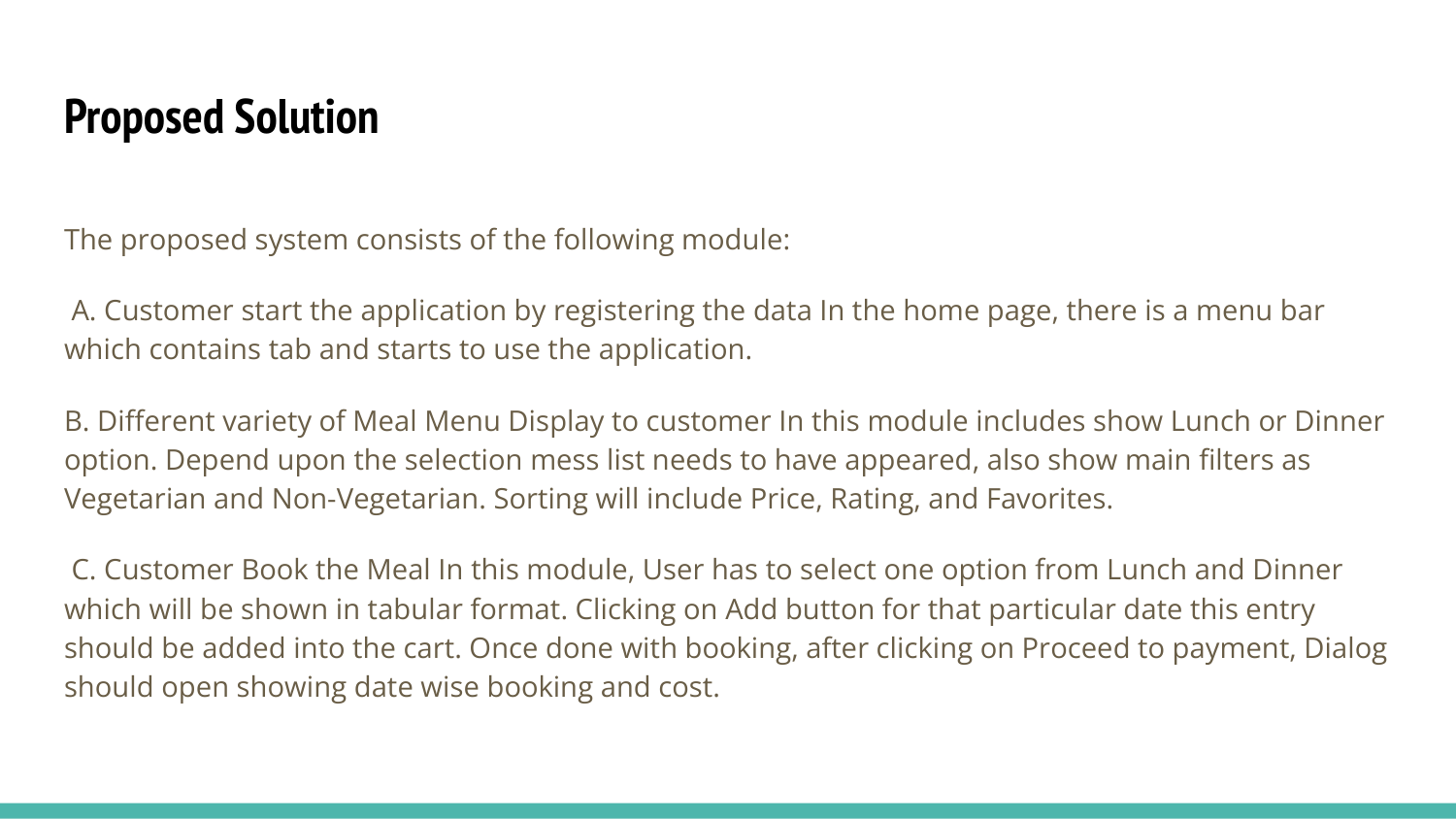

# Proposed Solution
The proposed system consists of the following module:
 A. Customer start the application by registering the data In the home page, there is a menu bar which contains tab and starts to use the application.
B. Different variety of Meal Menu Display to customer In this module includes show Lunch or Dinner option. Depend upon the selection mess list needs to have appeared, also show main filters as Vegetarian and Non-Vegetarian. Sorting will include Price, Rating, and Favorites.
 C. Customer Book the Meal In this module, User has to select one option from Lunch and Dinner which will be shown in tabular format. Clicking on Add button for that particular date this entry should be added into the cart. Once done with booking, after clicking on Proceed to payment, Dialog should open showing date wise booking and cost.